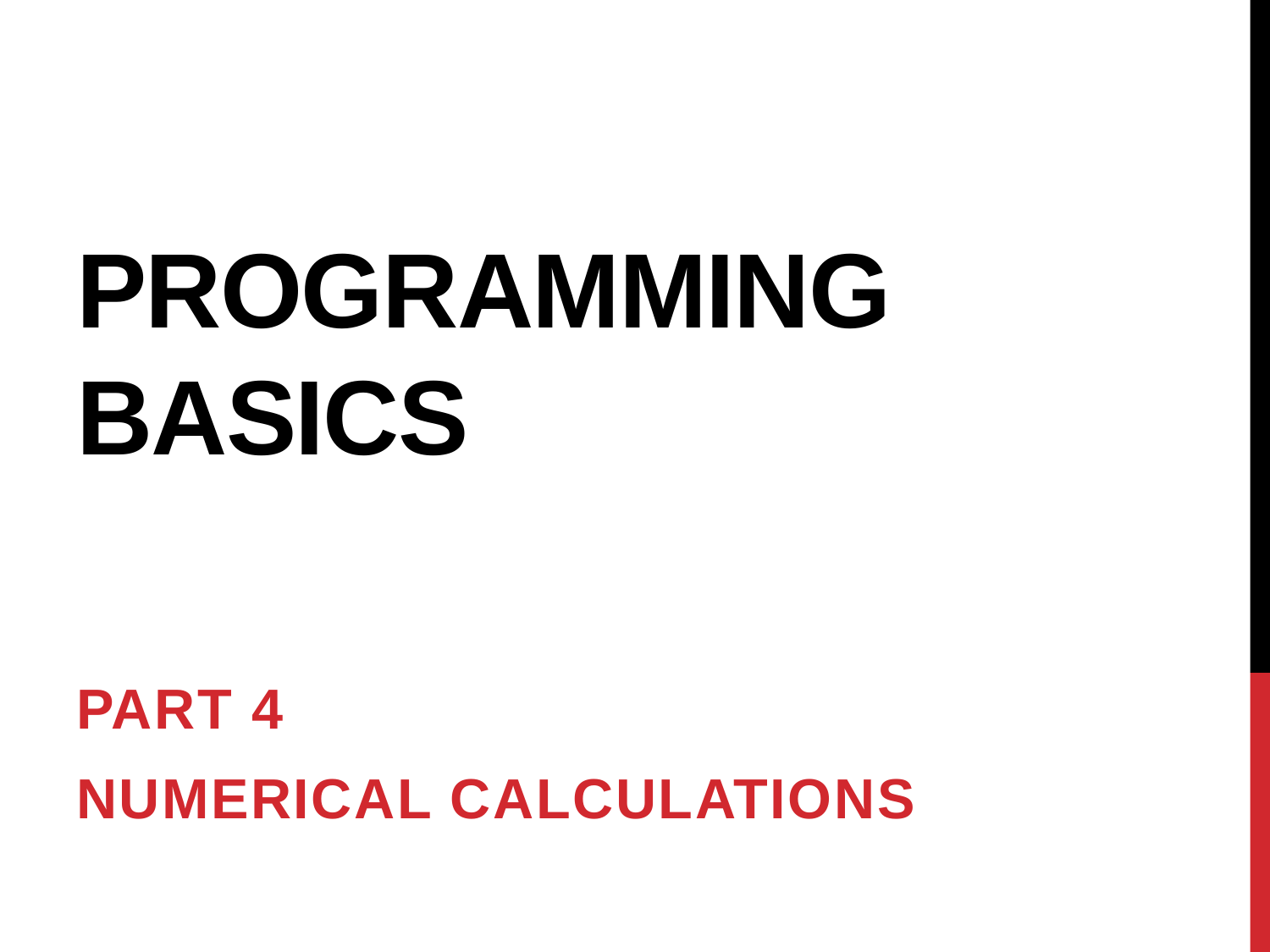

# Programming basics
Part 4
Numerical Calculations